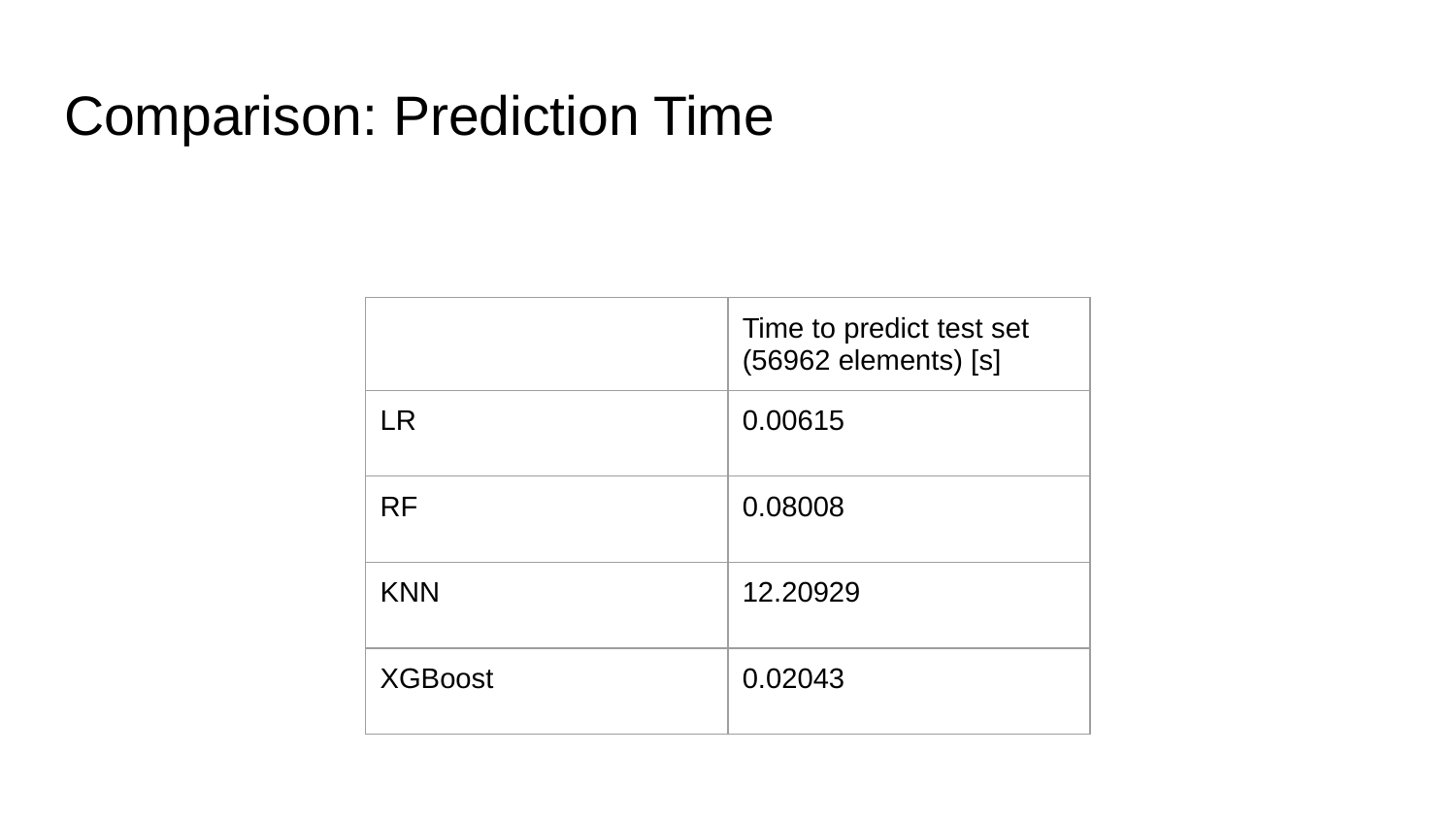

# Comparison: Prediction Time
|  | Time to predict test set (56962 elements) [s] |
| --- | --- |
| LR | 0.00615 |
| RF | 0.08008 |
| KNN | 12.20929 |
| XGBoost | 0.02043 |